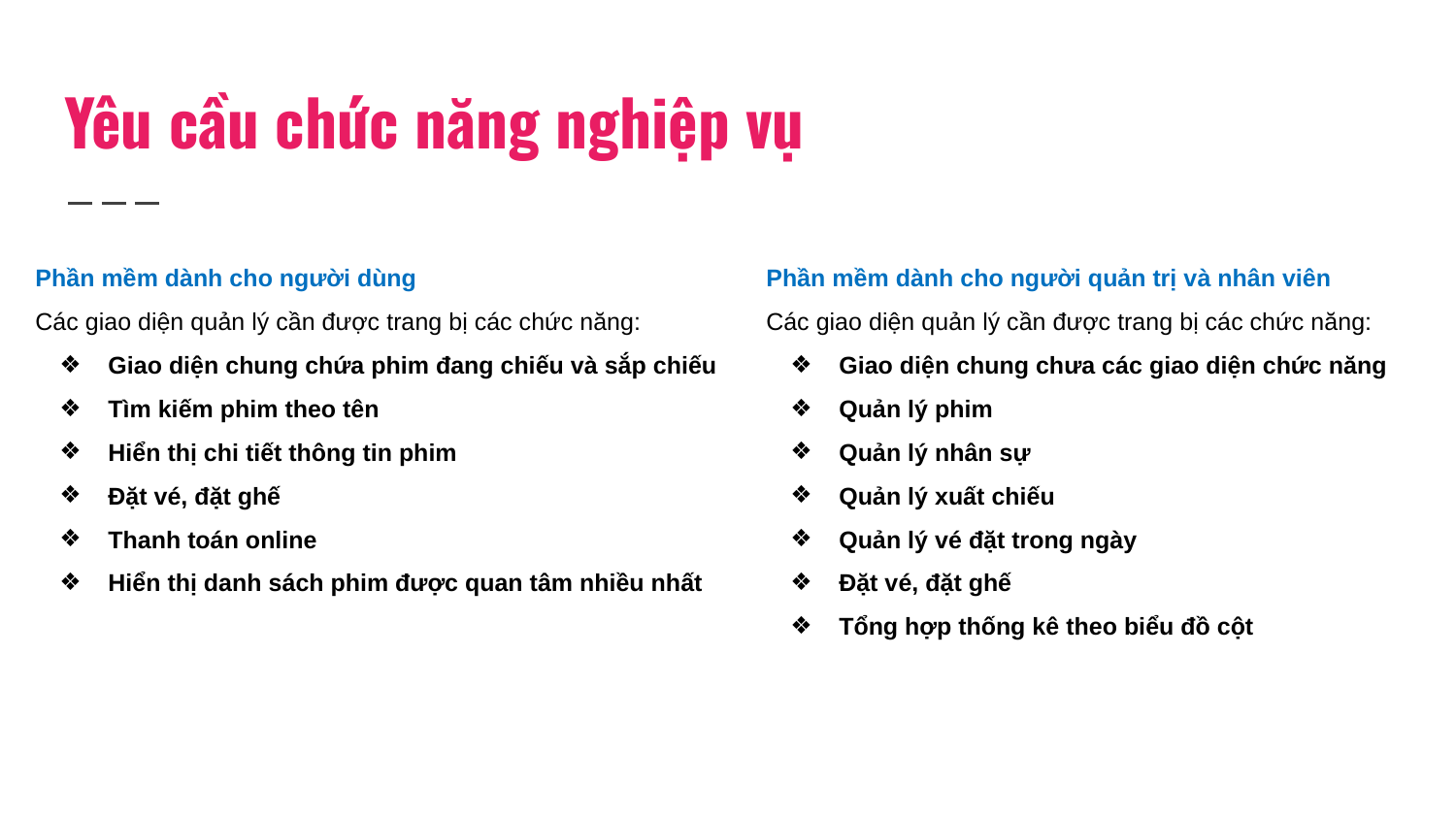

# Yêu cầu chức năng nghiệp vụ
Phần mềm dành cho người dùng
Các giao diện quản lý cần được trang bị các chức năng:
Giao diện chung chứa phim đang chiếu và sắp chiếu
Tìm kiếm phim theo tên
Hiển thị chi tiết thông tin phim
Đặt vé, đặt ghế
Thanh toán online
Hiển thị danh sách phim được quan tâm nhiều nhất
Phần mềm dành cho người quản trị và nhân viên
Các giao diện quản lý cần được trang bị các chức năng:
Giao diện chung chưa các giao diện chức năng
Quản lý phim
Quản lý nhân sự
Quản lý xuất chiếu
Quản lý vé đặt trong ngày
Đặt vé, đặt ghế
Tổng hợp thống kê theo biểu đồ cột